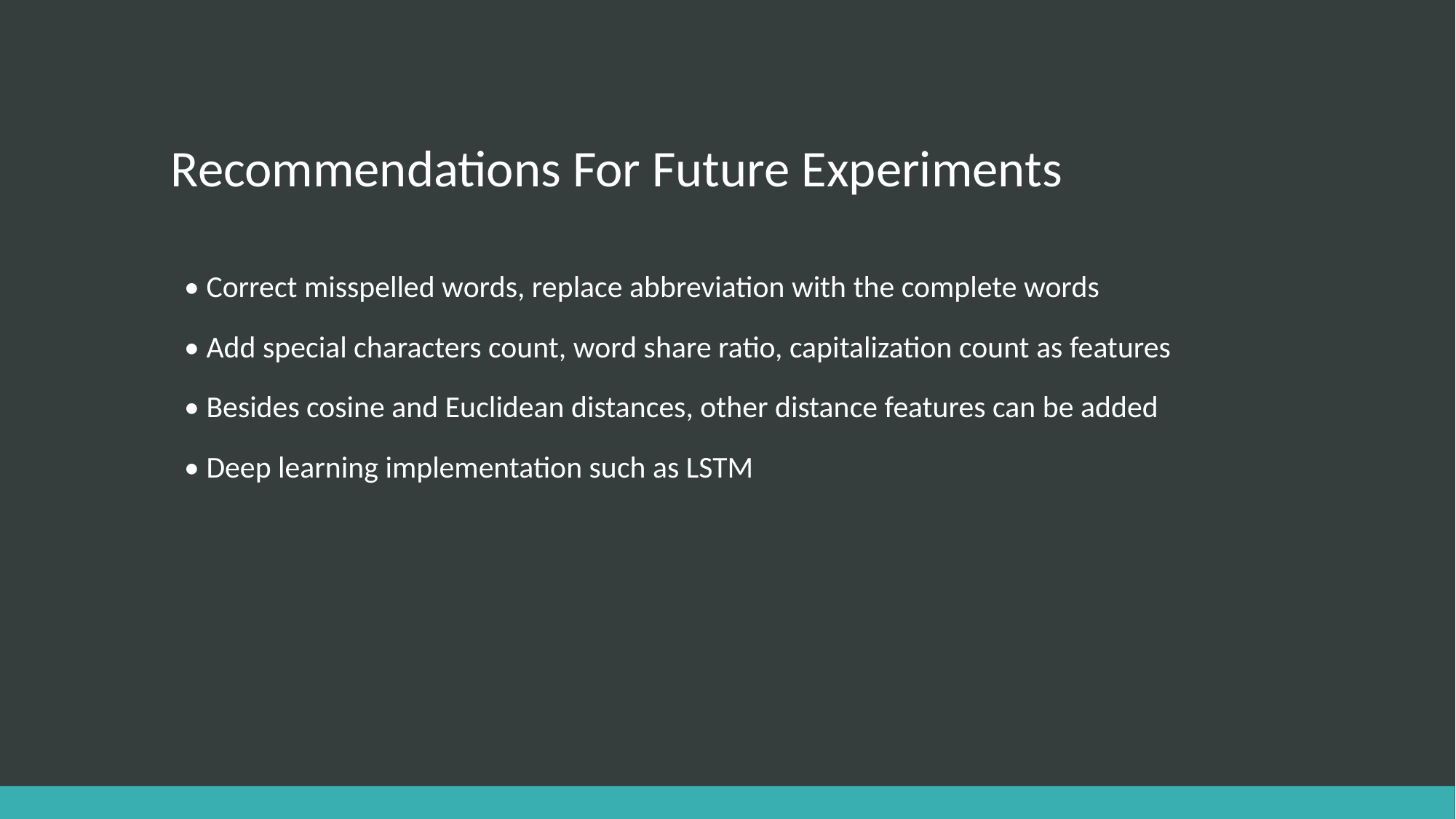

# Recommendations For Future Experiments
• Correct misspelled words, replace abbreviation with the complete words
• Add special characters count, word share ratio, capitalization count as features
• Besides cosine and Euclidean distances, other distance features can be added
• Deep learning implementation such as LSTM